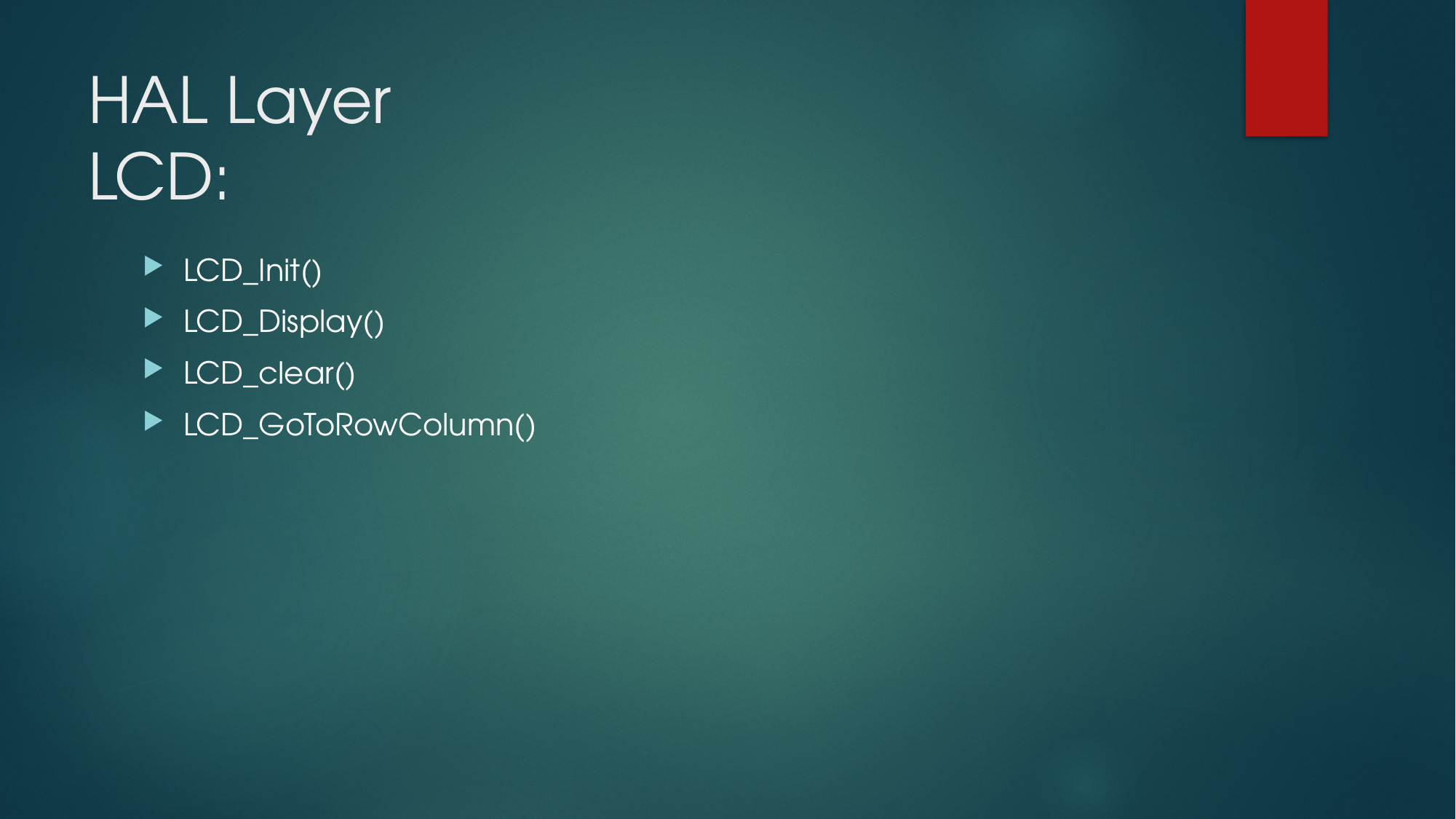

# HAL Layer LCD:
LCD_Init()
LCD_Display()
LCD_clear()
LCD_GoToRowColumn()